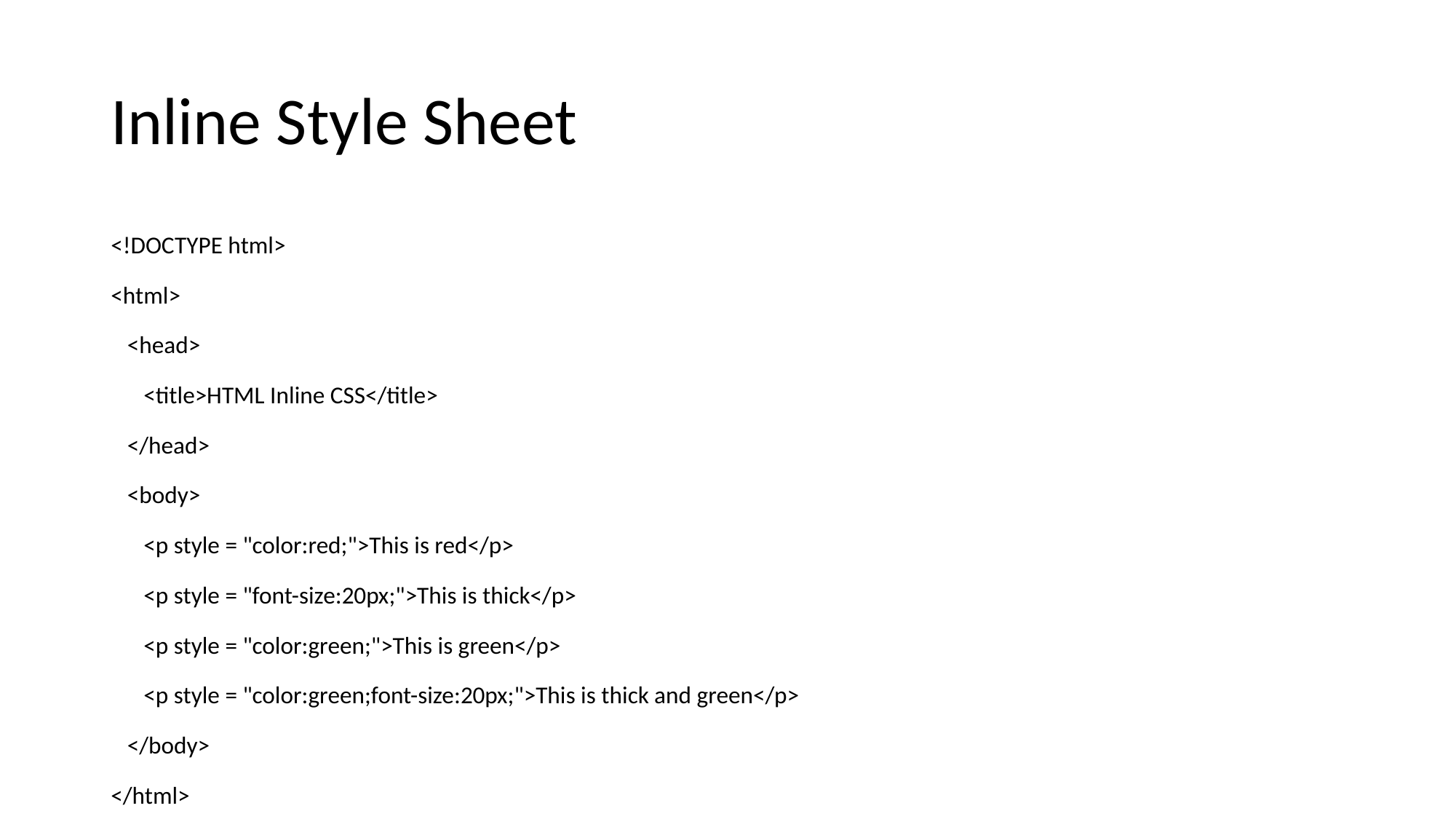

# Inline Style Sheet
<!DOCTYPE html>
<html>
   <head>
      <title>HTML Inline CSS</title>
   </head>
   <body>
      <p style = "color:red;">This is red</p>
      <p style = "font-size:20px;">This is thick</p>
      <p style = "color:green;">This is green</p>
      <p style = "color:green;font-size:20px;">This is thick and green</p>
   </body>
</html>